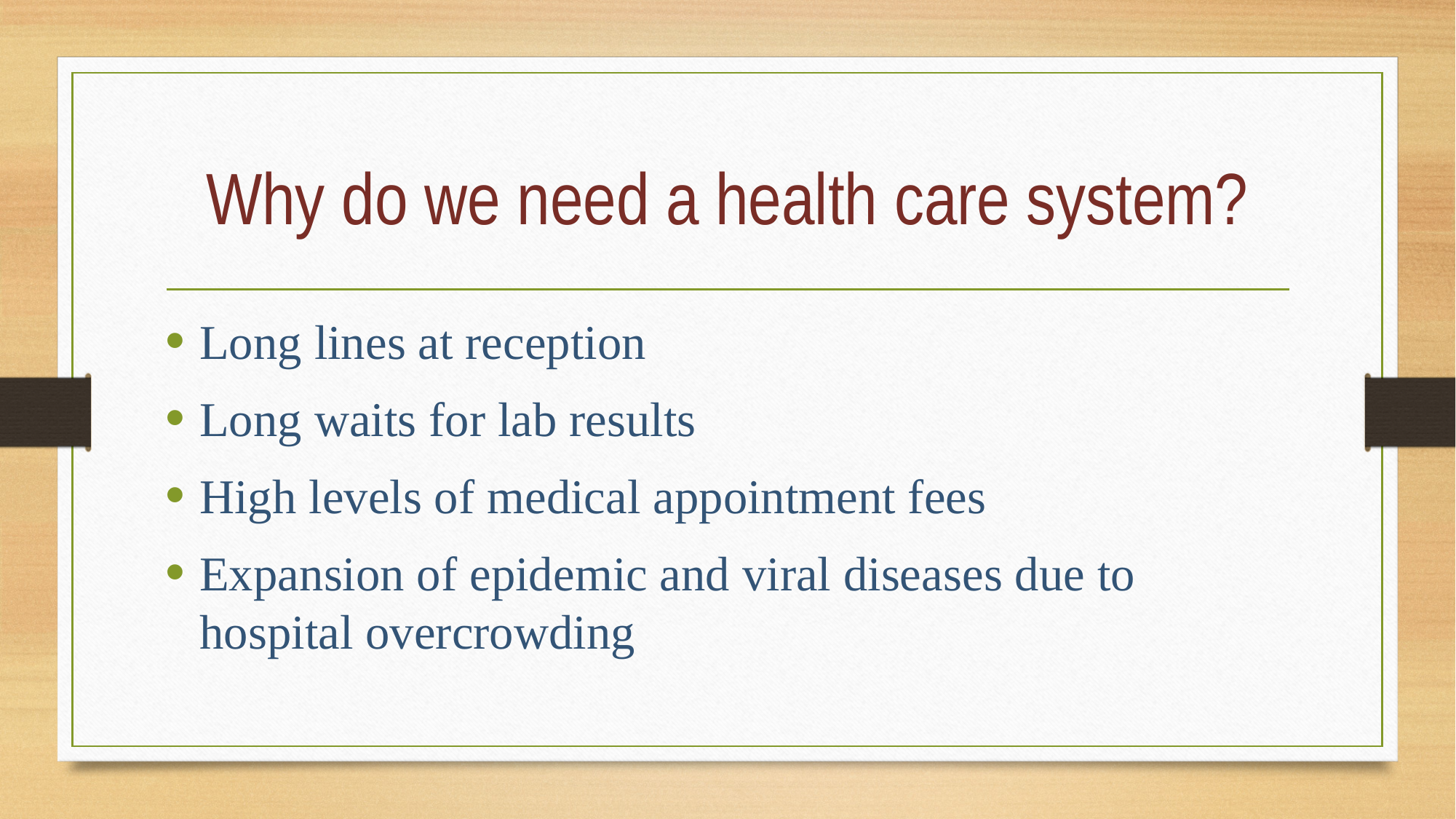

# Why do we need a health care system?
Long lines at reception
Long waits for lab results
High levels of medical appointment fees
Expansion of epidemic and viral diseases due to hospital overcrowding